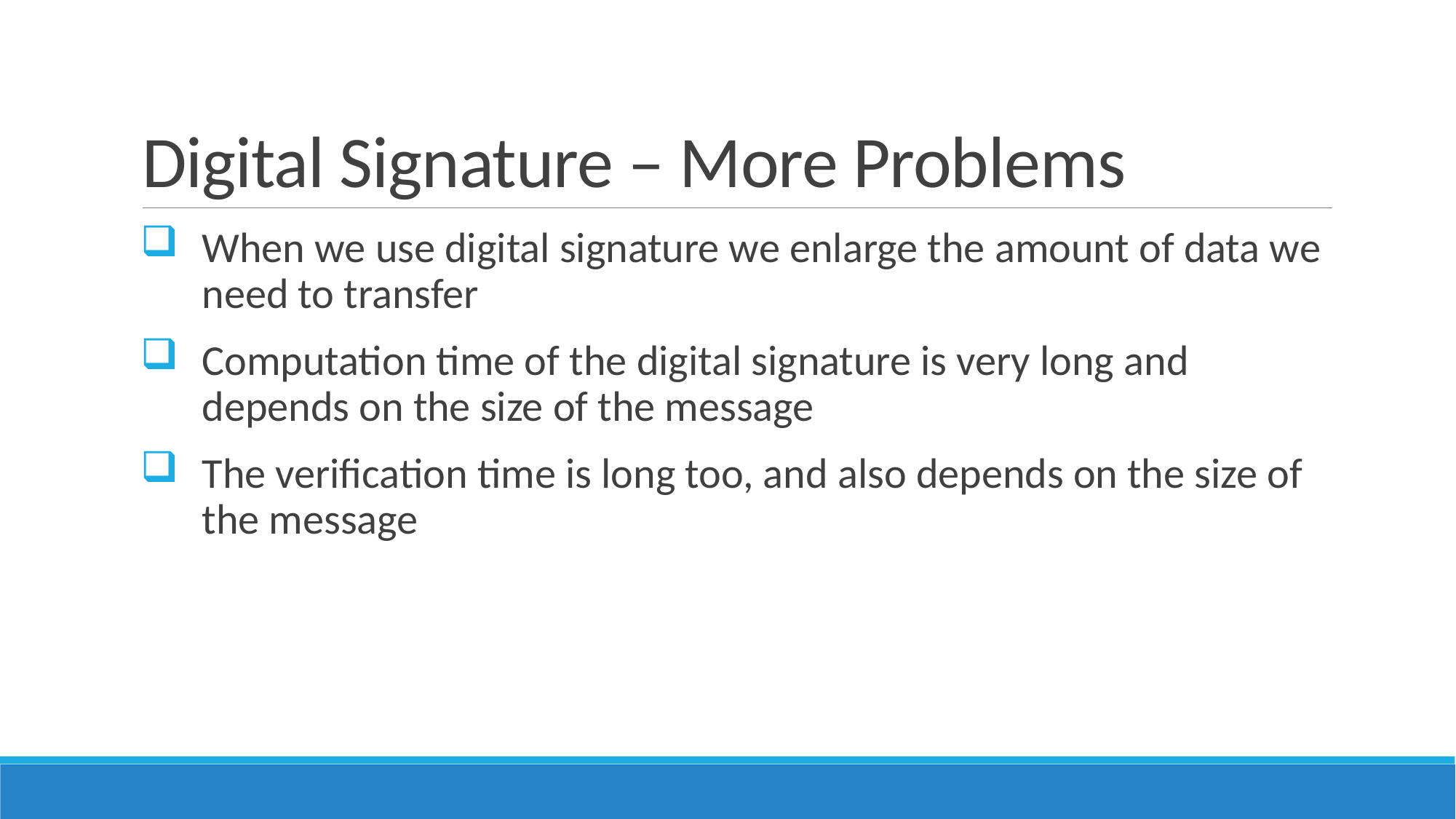

# Digital Signature – More Problems
When we use digital signature we enlarge the amount of data we need to transfer
Computation time of the digital signature is very long and depends on the size of the message
The verification time is long too, and also depends on the size of the message